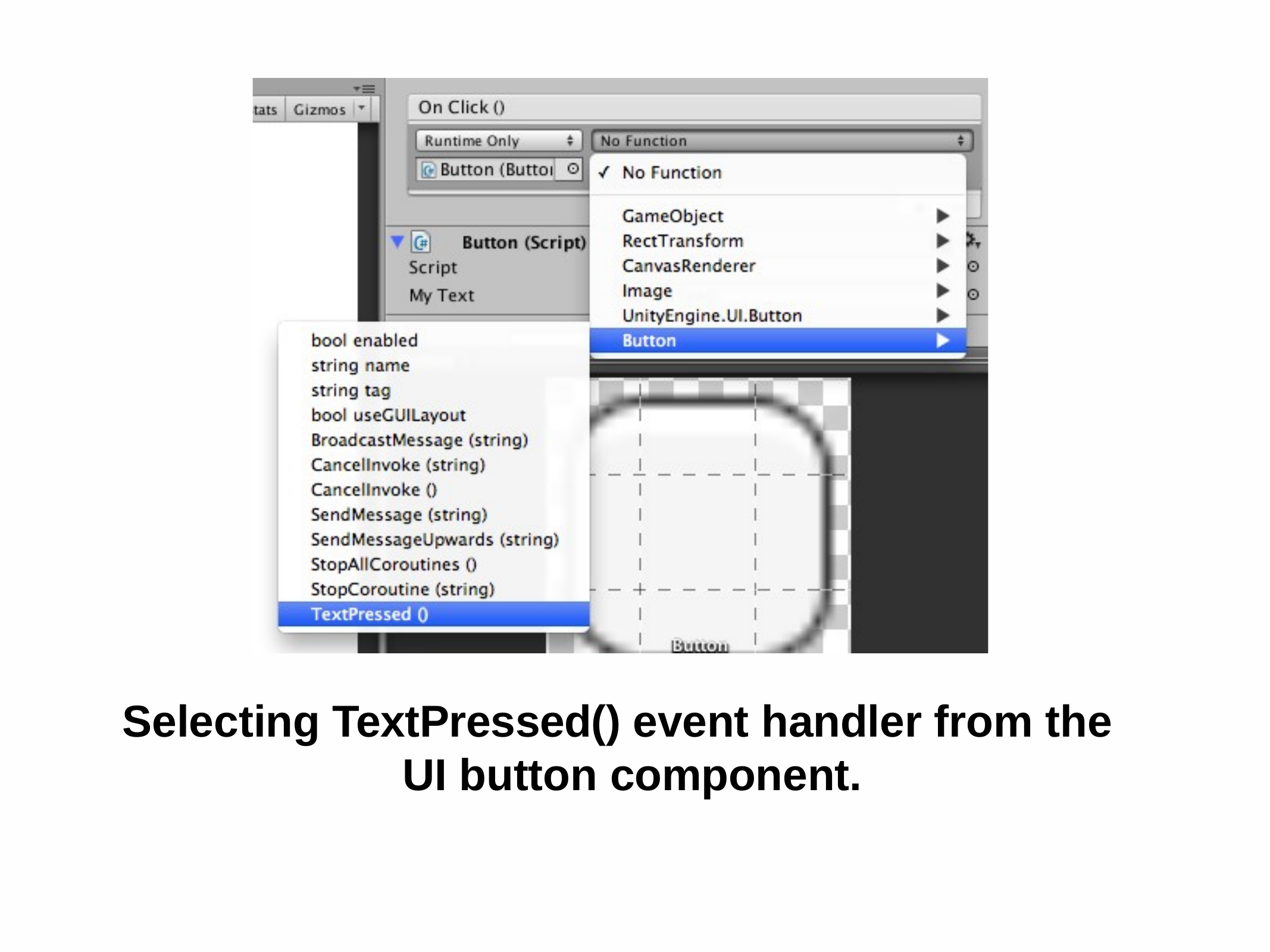

Selecting TextPressed() event handler from the  UI button component.